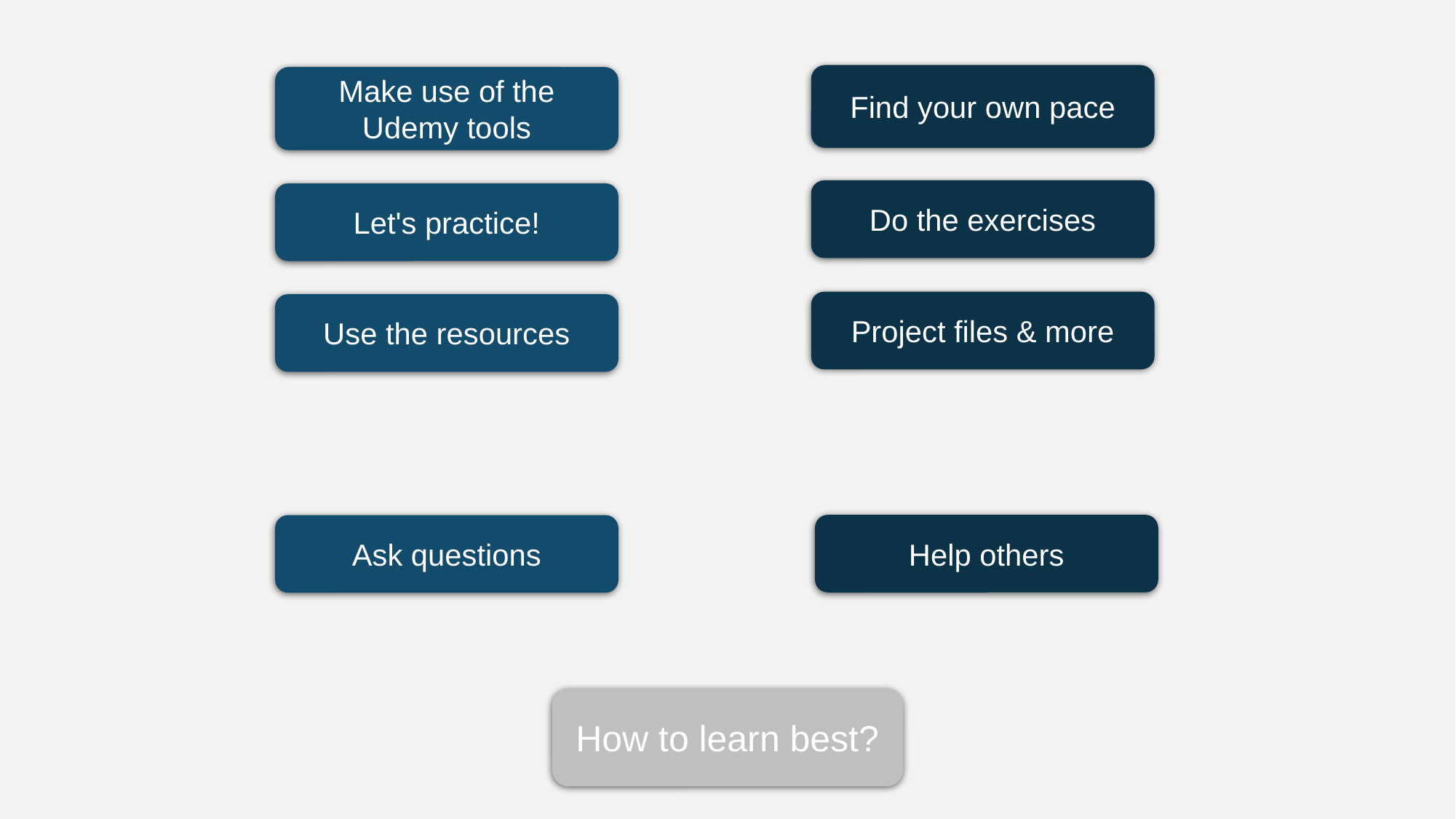

Find your own pace
Make use of the Udemy tools
Do the exercises
Let's practice!
Project files & more
Use the resources
Help others
Ask questions
How to learn best?